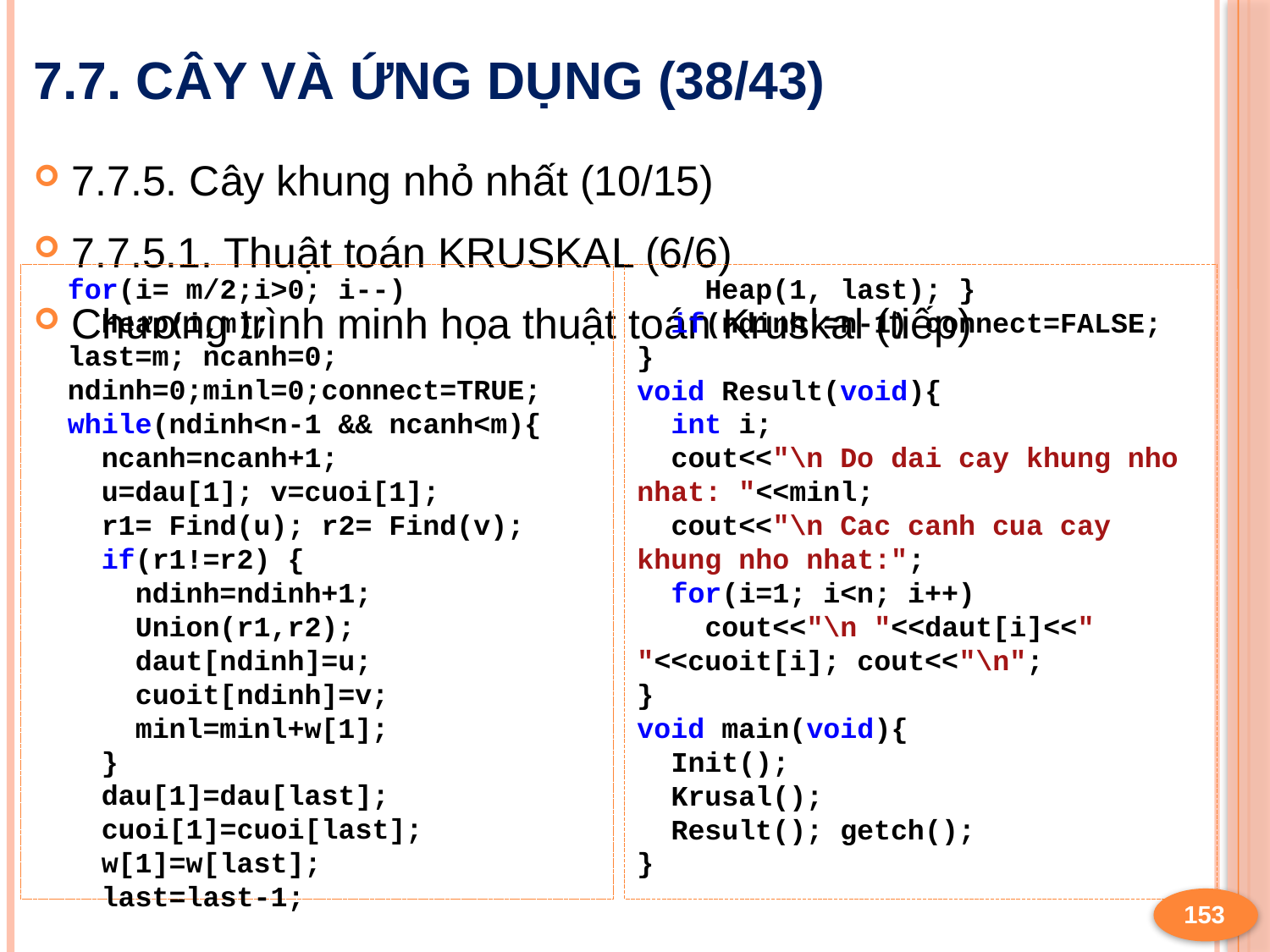

# 7.7. Cây và ứng dụng (38/43)
7.7.5. Cây khung nhỏ nhất (10/15)
7.7.5.1. Thuật toán KRUSKAL (6/6)
Chương trình minh họa thuật toán Kruskal (tiếp)
  for(i= m/2;i>0; i--)
    Heap(i,m);
  last=m; ncanh=0;
  ndinh=0;minl=0;connect=TRUE;
  while(ndinh<n-1 && ncanh<m){
    ncanh=ncanh+1;
    u=dau[1]; v=cuoi[1];
    r1= Find(u); r2= Find(v);
    if(r1!=r2) {
      ndinh=ndinh+1;
      Union(r1,r2);
      daut[ndinh]=u;
      cuoit[ndinh]=v;
      minl=minl+w[1];
    }
    dau[1]=dau[last];
    cuoi[1]=cuoi[last];
    w[1]=w[last];
    last=last-1;
    Heap(1, last); }
  if(ndinh!=n-1) connect=FALSE;
}
void Result(void){
  int i;
  cout<<"\n Do dai cay khung nho nhat: "<<minl;
  cout<<"\n Cac canh cua cay khung nho nhat:";
  for(i=1; i<n; i++)
    cout<<"\n "<<daut[i]<<" "<<cuoit[i]; cout<<"\n";
}
void main(void){
  Init();
  Krusal();
  Result(); getch();
}
153